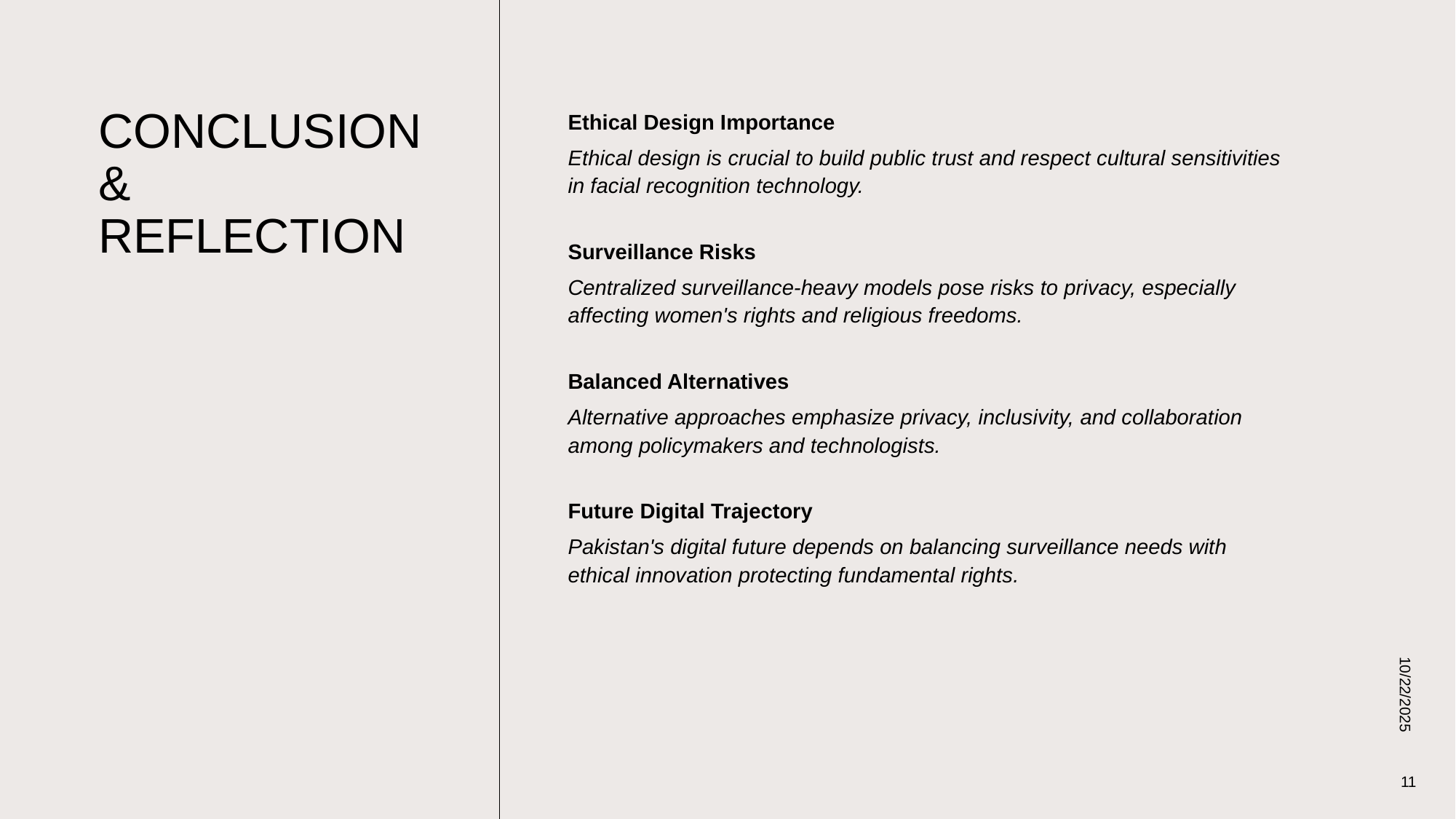

# Conclusion & Reflection
Ethical Design Importance
Ethical design is crucial to build public trust and respect cultural sensitivities in facial recognition technology.
Surveillance Risks
Centralized surveillance-heavy models pose risks to privacy, especially affecting women's rights and religious freedoms.
Balanced Alternatives
Alternative approaches emphasize privacy, inclusivity, and collaboration among policymakers and technologists.
Future Digital Trajectory
Pakistan's digital future depends on balancing surveillance needs with ethical innovation protecting fundamental rights.

10/22/2025
11